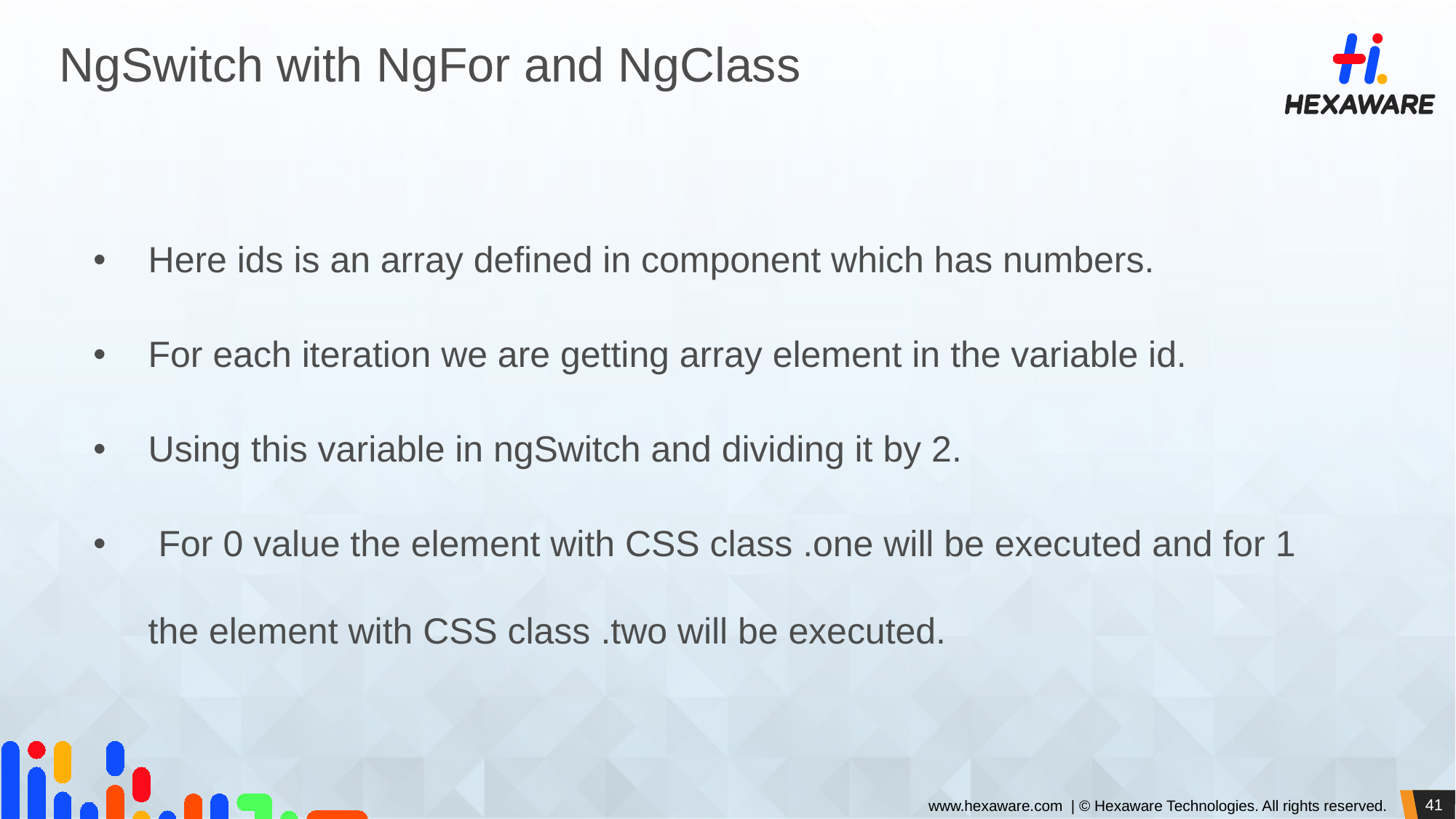

# NgSwitch with NgFor and NgClass
Here ids is an array defined in component which has numbers.
For each iteration we are getting array element in the variable id.
Using this variable in ngSwitch and dividing it by 2.
 For 0 value the element with CSS class .one will be executed and for 1 the element with CSS class .two will be executed.